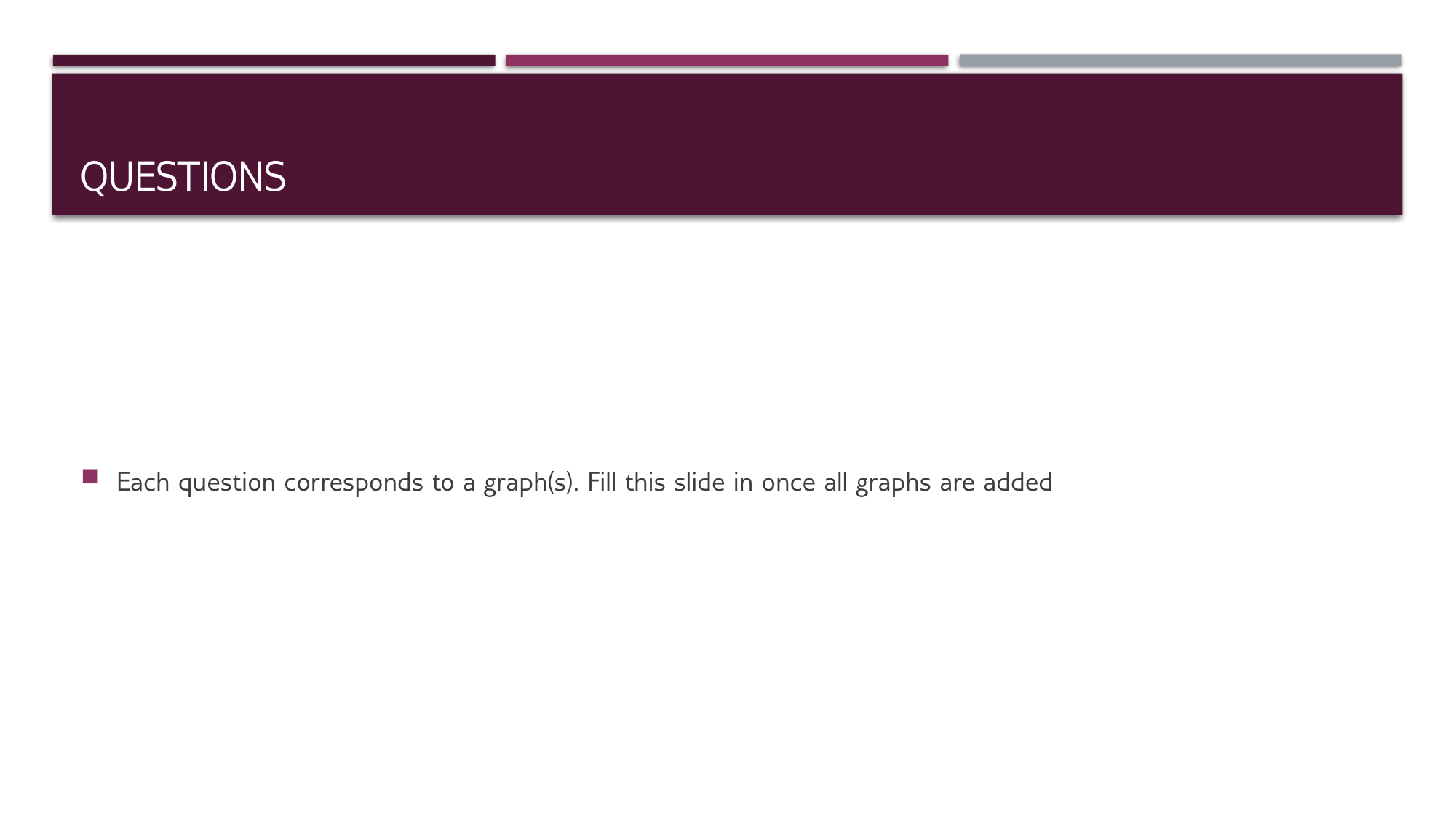

# Questions
Each question corresponds to a graph(s). Fill this slide in once all graphs are added